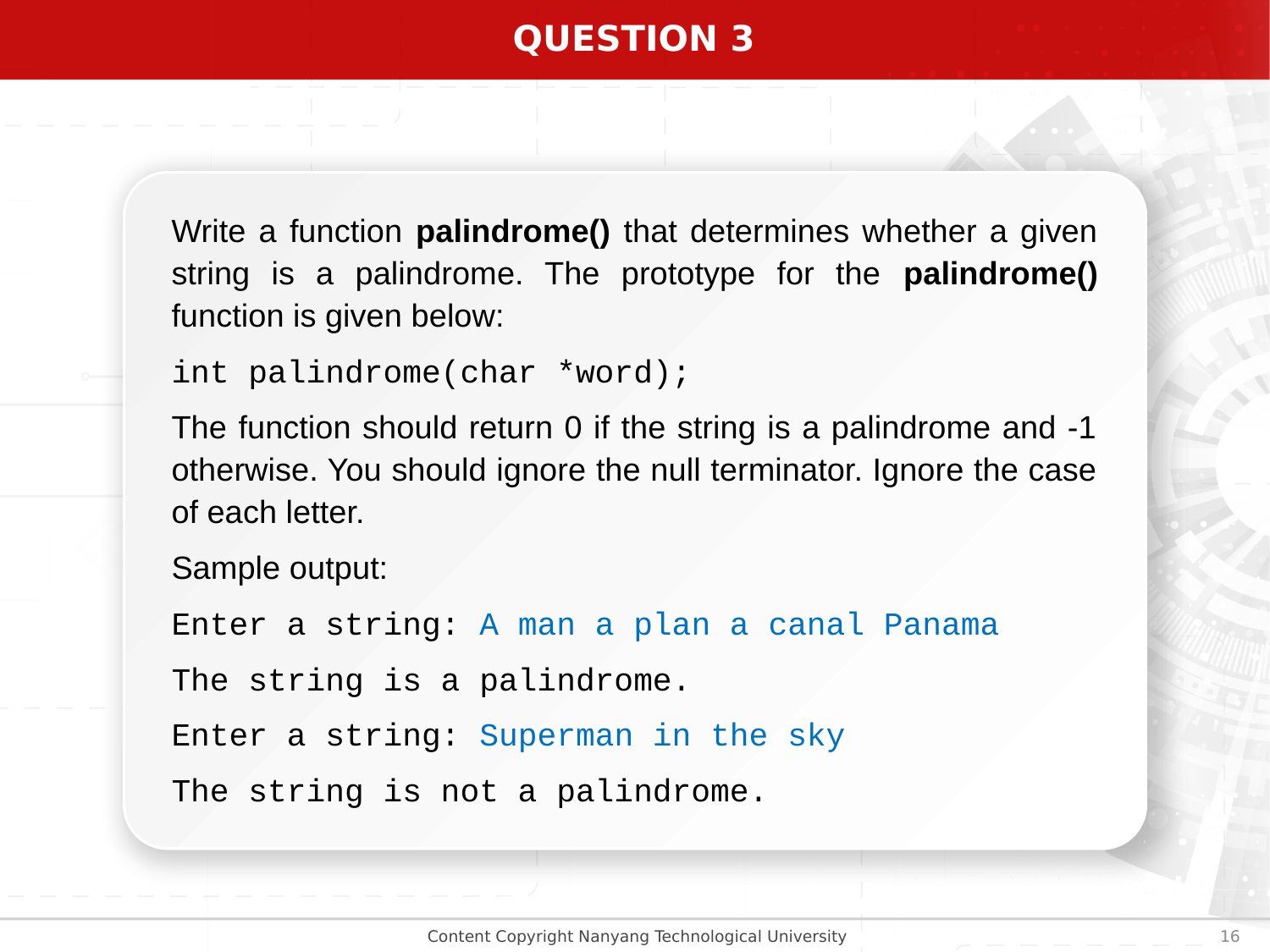

# Question 3
Write a function palindrome() that determines whether a given string is a palindrome. The prototype for the palindrome() function is given below:
int palindrome(char *word);
The function should return 0 if the string is a palindrome and -1 otherwise. You should ignore the null terminator. Ignore the case of each letter.
Sample output:
Enter a string: A man a plan a canal Panama
The string is a palindrome.
Enter a string: Superman in the sky
The string is not a palindrome.